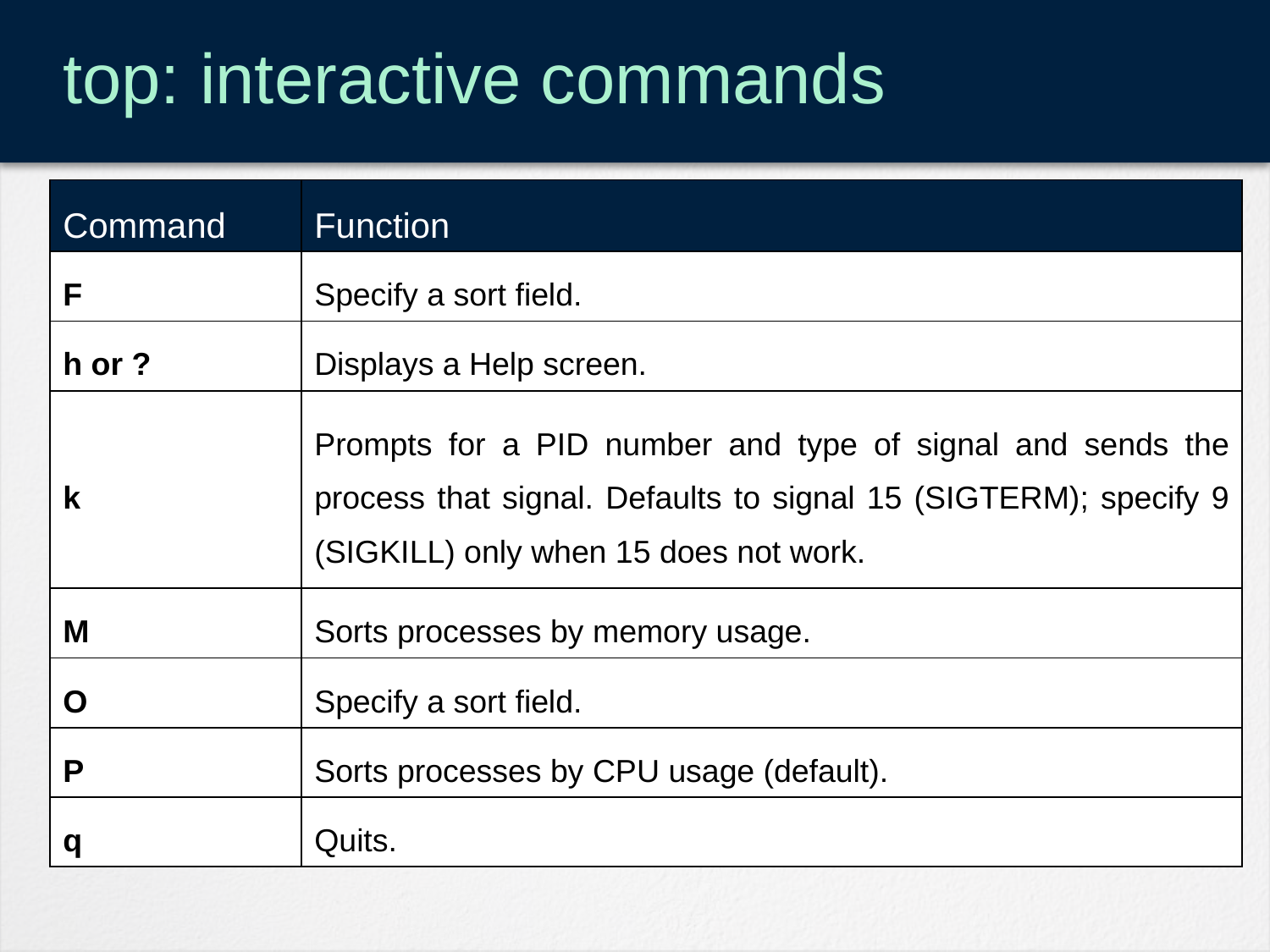

# top: interactive commands
| Command | Function |
| --- | --- |
| F | Specify a sort field. |
| h or ? | Displays a Help screen. |
| k | Prompts for a PID number and type of signal and sends the process that signal. Defaults to signal 15 (SIGTERM); specify 9 (SIGKILL) only when 15 does not work. |
| M | Sorts processes by memory usage. |
| O | Specify a sort field. |
| P | Sorts processes by CPU usage (default). |
| q | Quits. |